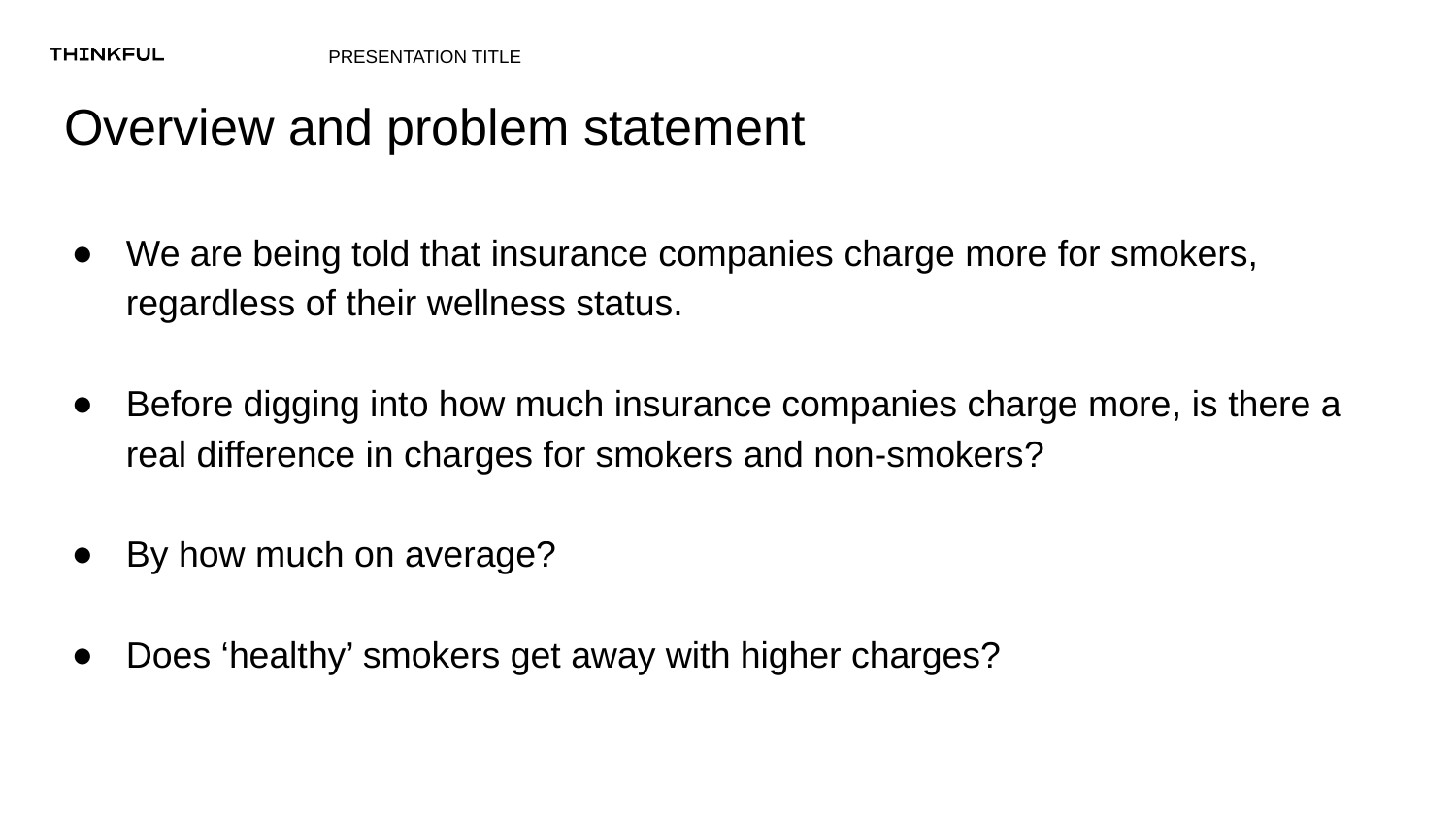

# Overview and problem statement
We are being told that insurance companies charge more for smokers, regardless of their wellness status.

Before digging into how much insurance companies charge more, is there a real difference in charges for smokers and non-smokers?

By how much on average?

Does ‘healthy’ smokers get away with higher charges?